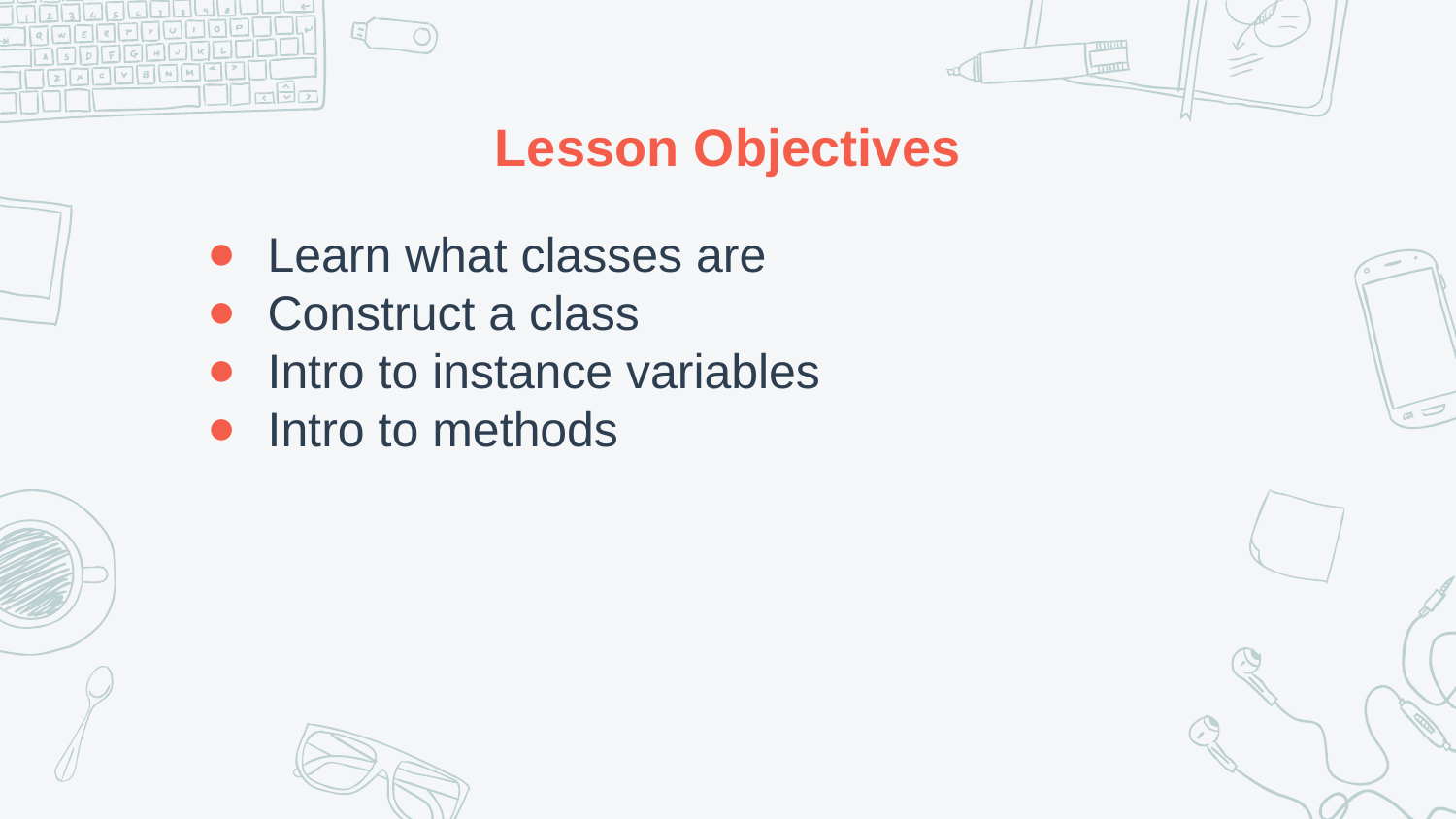

# Lesson Objectives
Learn what classes are
Construct a class
Intro to instance variables
Intro to methods